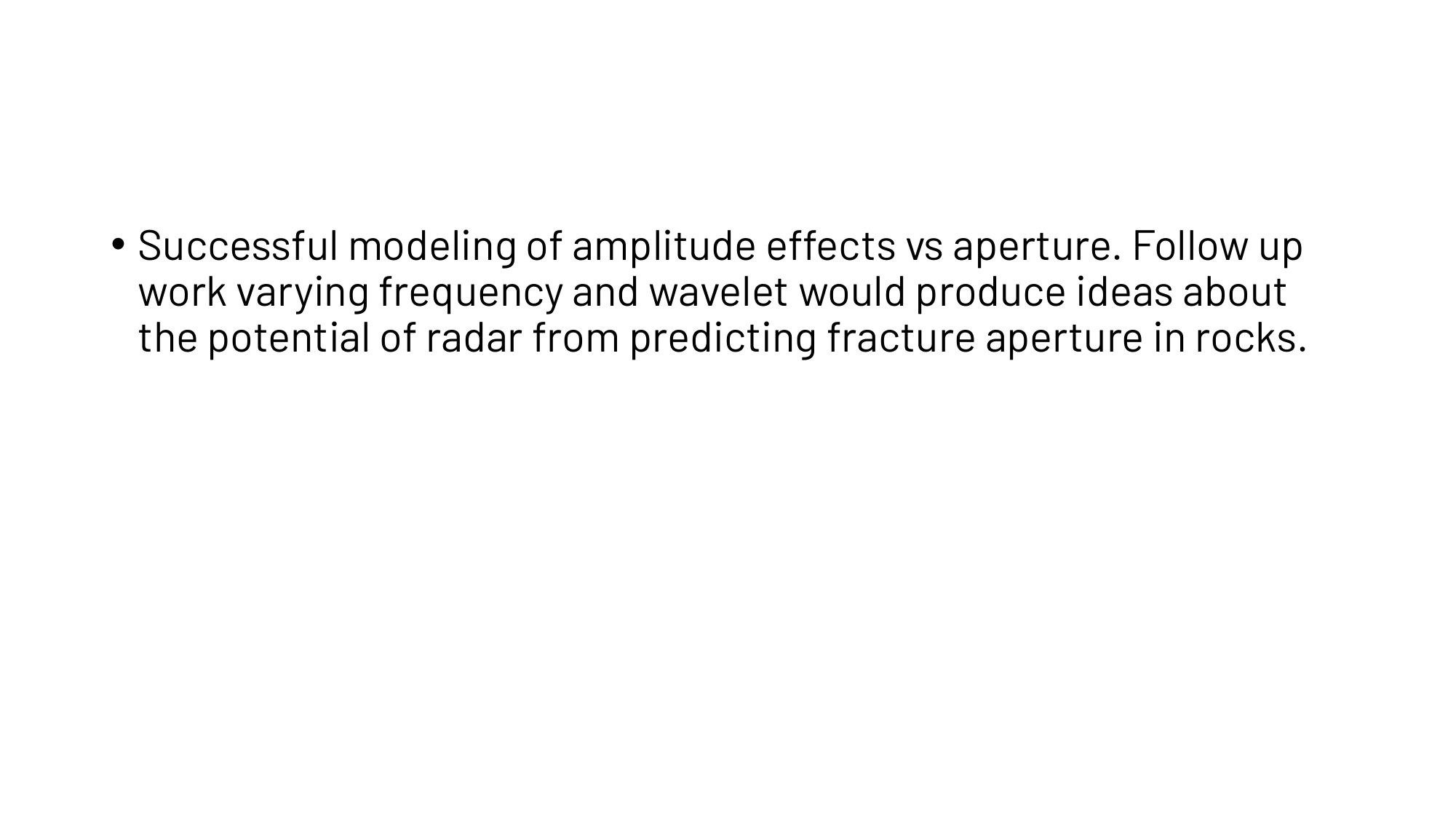

#
Successful modeling of amplitude effects vs aperture. Follow up work varying frequency and wavelet would produce ideas about the potential of radar from predicting fracture aperture in rocks.